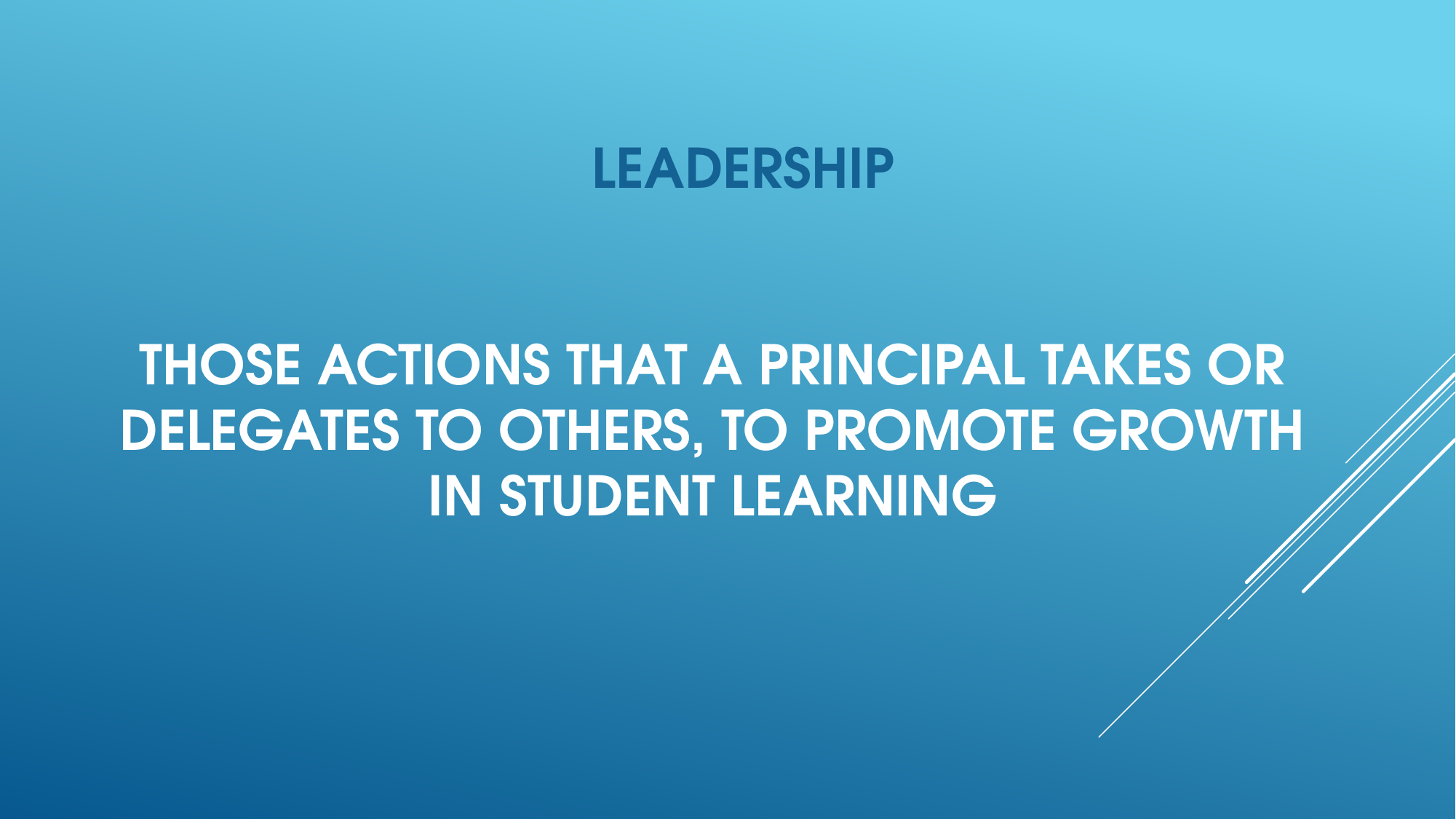

# LEADERSHIP THOSE ACTIONS THAT A PRINCIPAL TAKES OR DELEGATES TO OTHERS, TO PROMOTE GROWTH IN STUDENT LEARNING